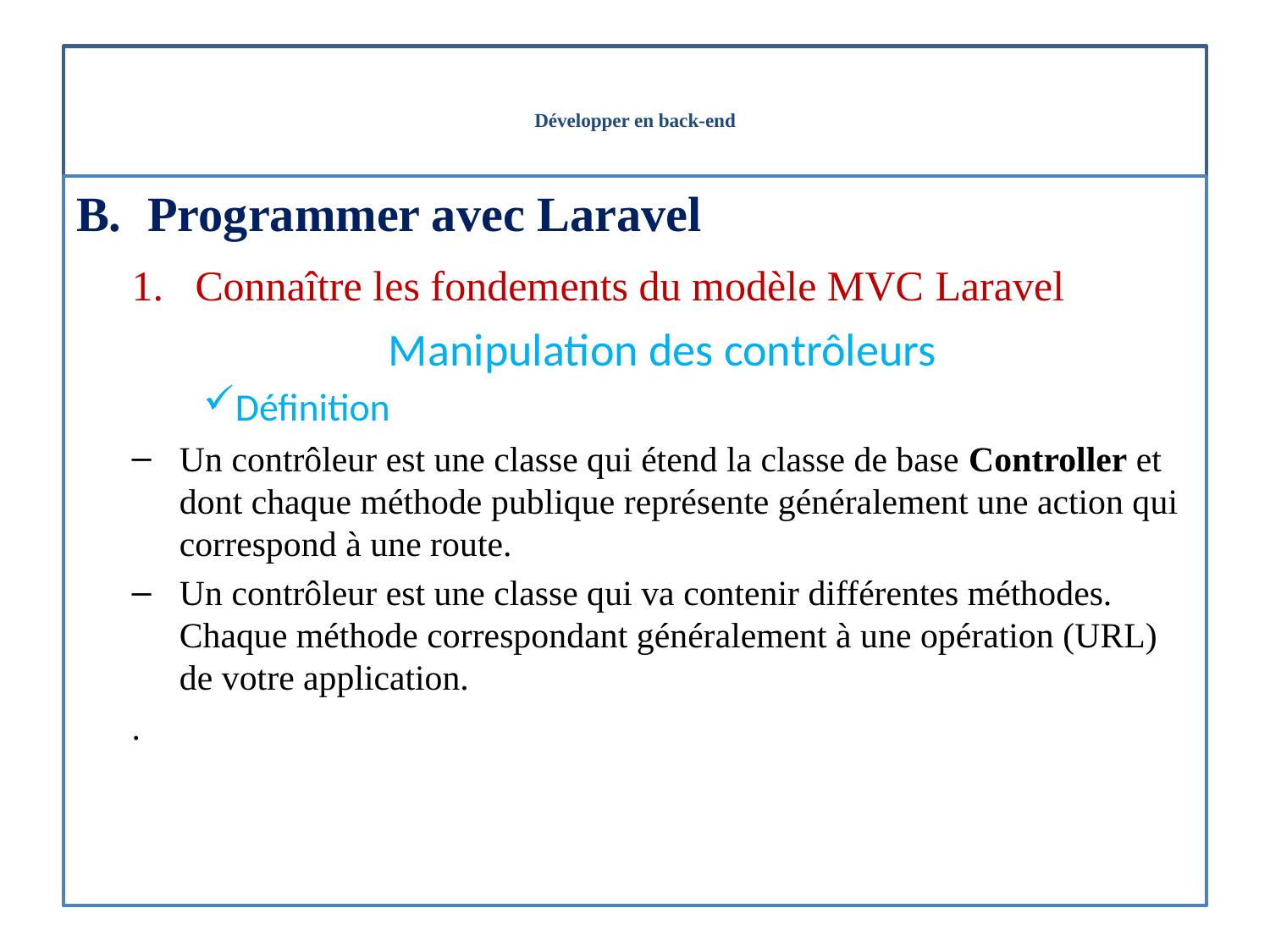

# Développer en back-end
Programmer avec Laravel
Connaître les fondements du modèle MVC Laravel
Manipulation des contrôleurs
Définition
Un contrôleur est une classe qui étend la classe de base Controller et dont chaque méthode publique représente généralement une action qui correspond à une route.
Un contrôleur est une classe qui va contenir différentes méthodes. Chaque méthode correspondant généralement à une opération (URL) de votre application.
.